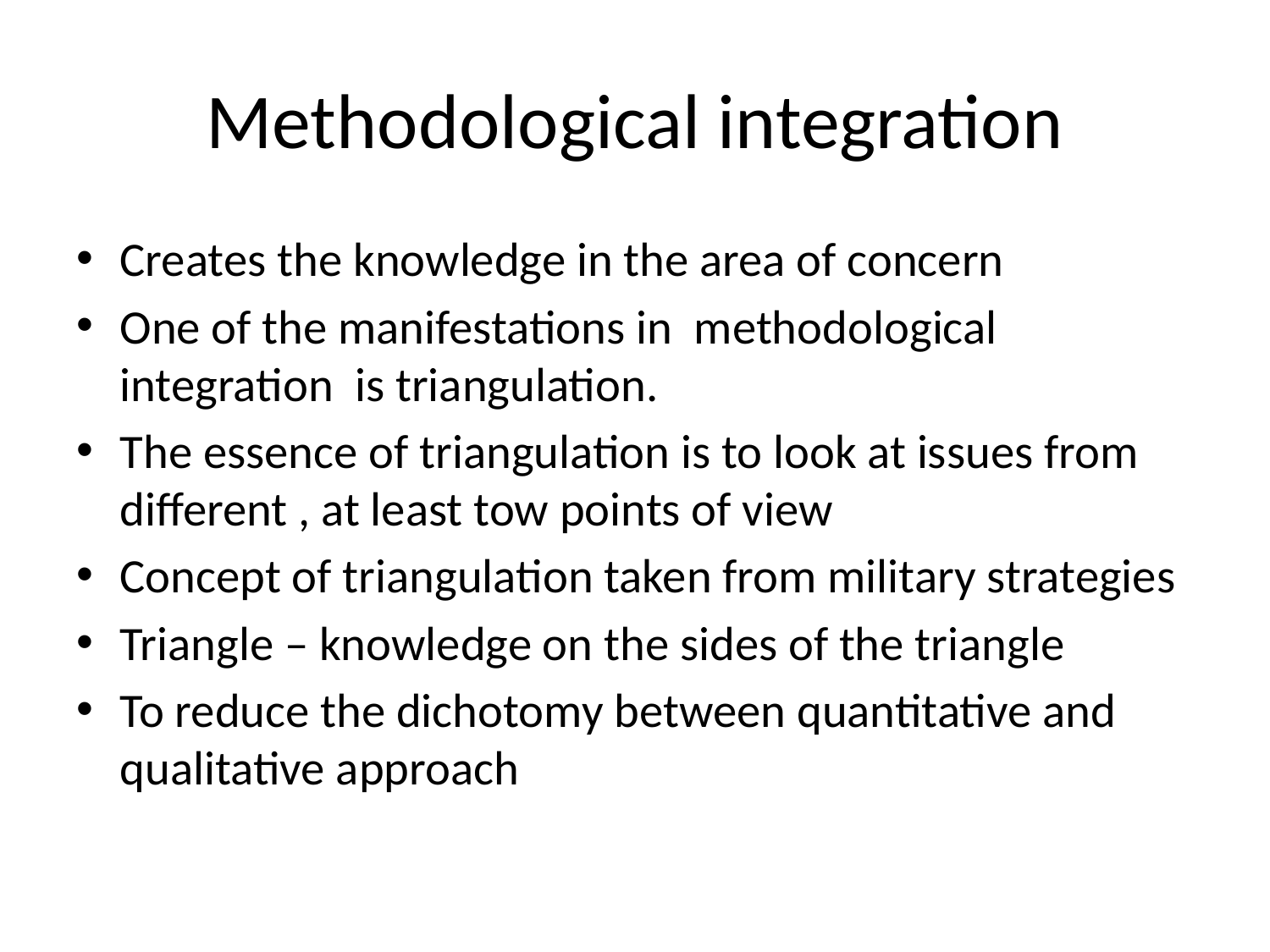

# Methodological integration
Creates the knowledge in the area of concern
One of the manifestations in  methodological integration  is triangulation.
The essence of triangulation is to look at issues from different , at least tow points of view
Concept of triangulation taken from military strategies
Triangle – knowledge on the sides of the triangle
To reduce the dichotomy between quantitative and qualitative approach